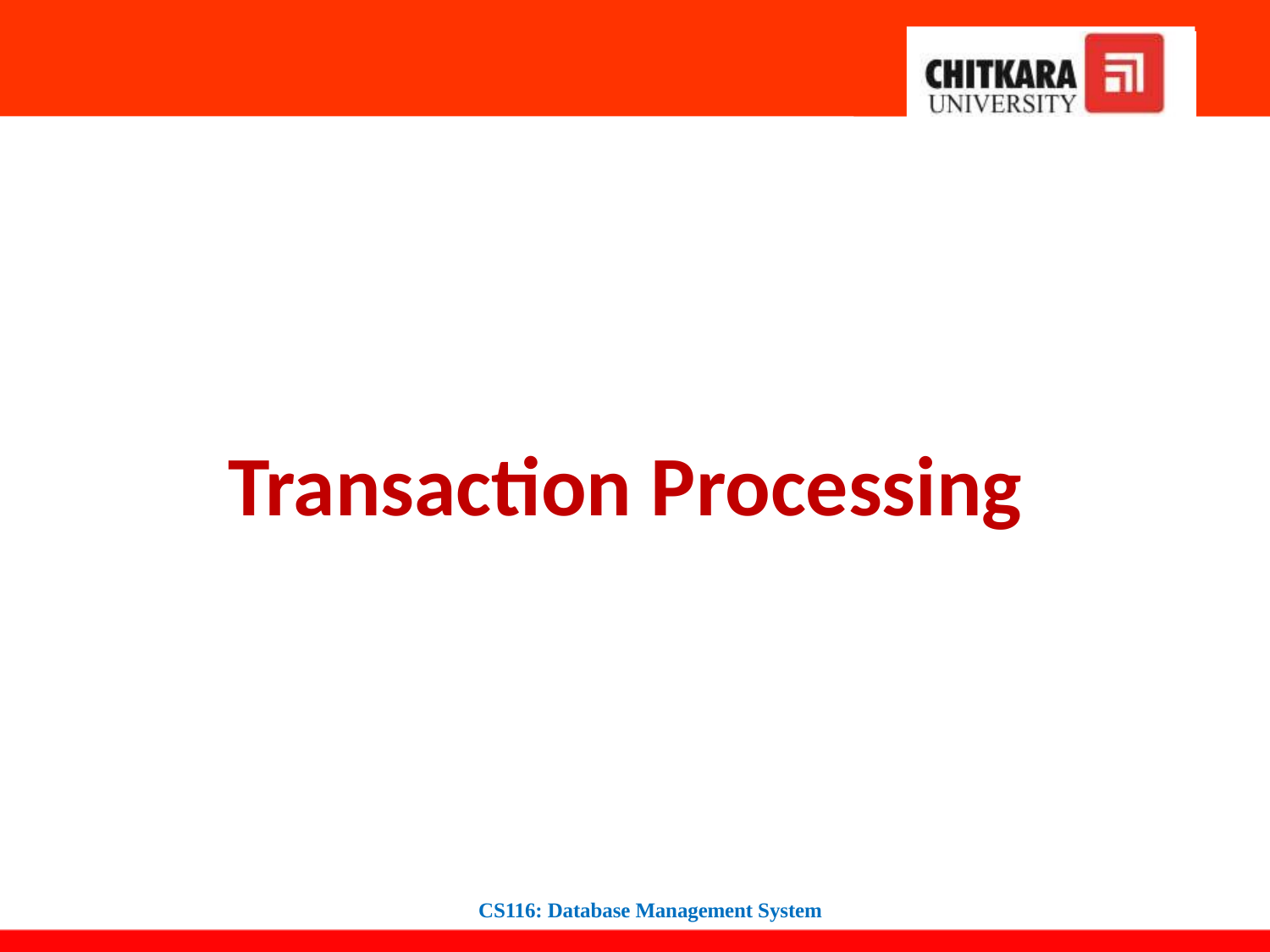

#
Transaction Processing
CS116: Database Management System